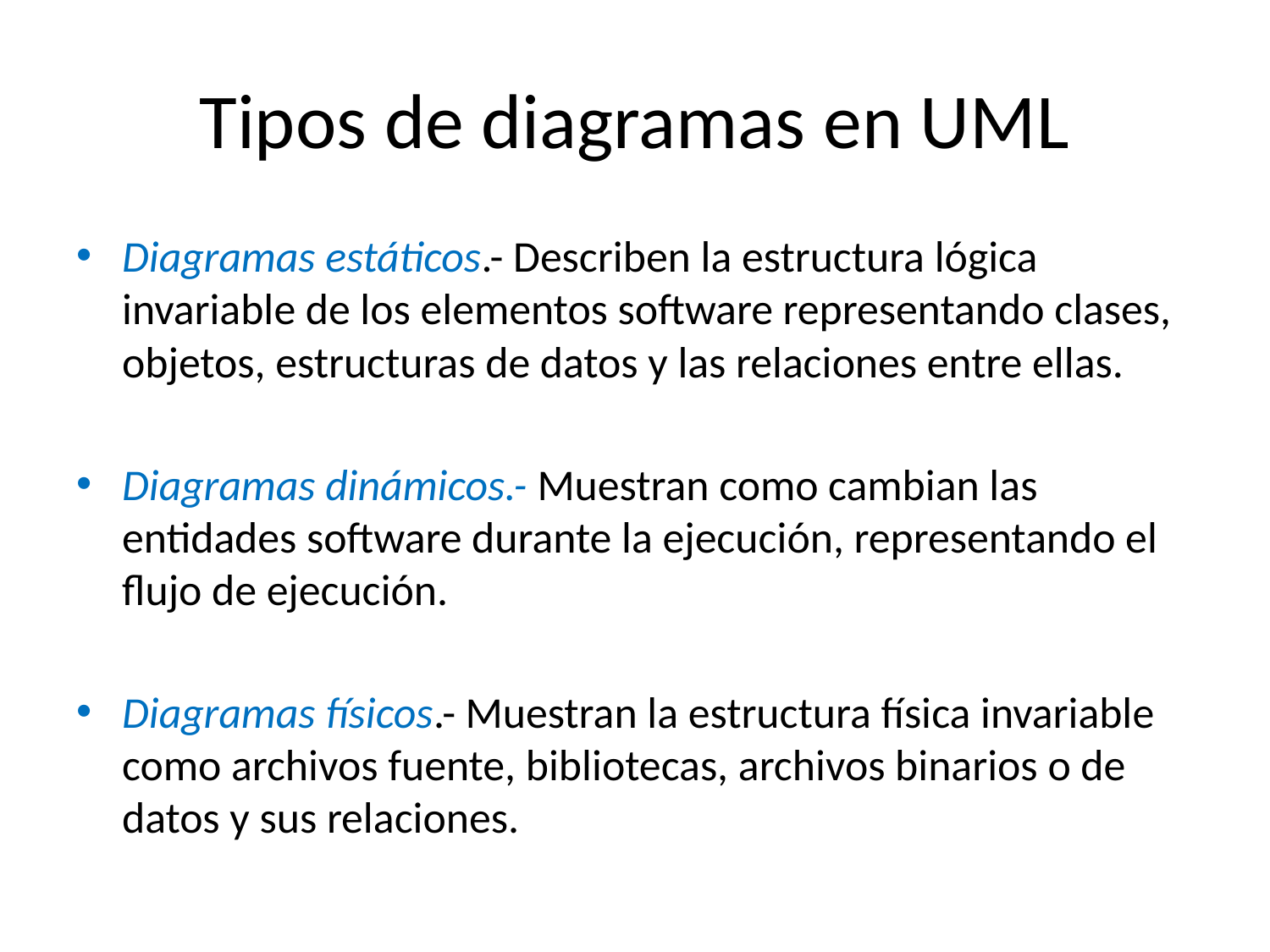

# Tipos de diagramas en UML
Diagramas estáticos.- Describen la estructura lógica invariable de los elementos software representando clases, objetos, estructuras de datos y las relaciones entre ellas.

Diagramas dinámicos.- Muestran como cambian las entidades software durante la ejecución, representando el flujo de ejecución.

Diagramas físicos.- Muestran la estructura física invariable como archivos fuente, bibliotecas, archivos binarios o de datos y sus relaciones.